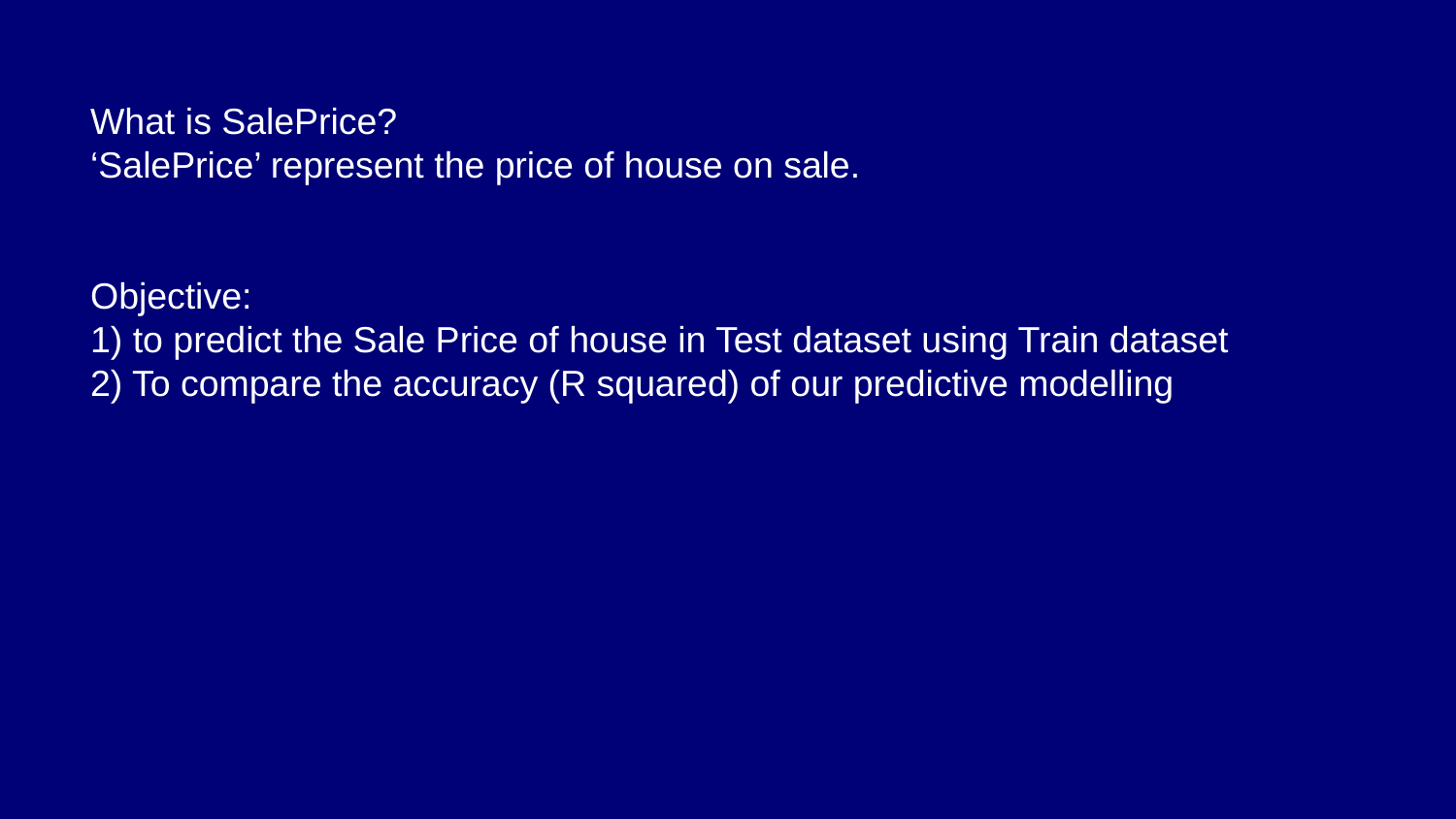

What is SalePrice?
‘SalePrice’ represent the price of house on sale.

Objective:
1) to predict the Sale Price of house in Test dataset using Train dataset
2) To compare the accuracy (R squared) of our predictive modelling